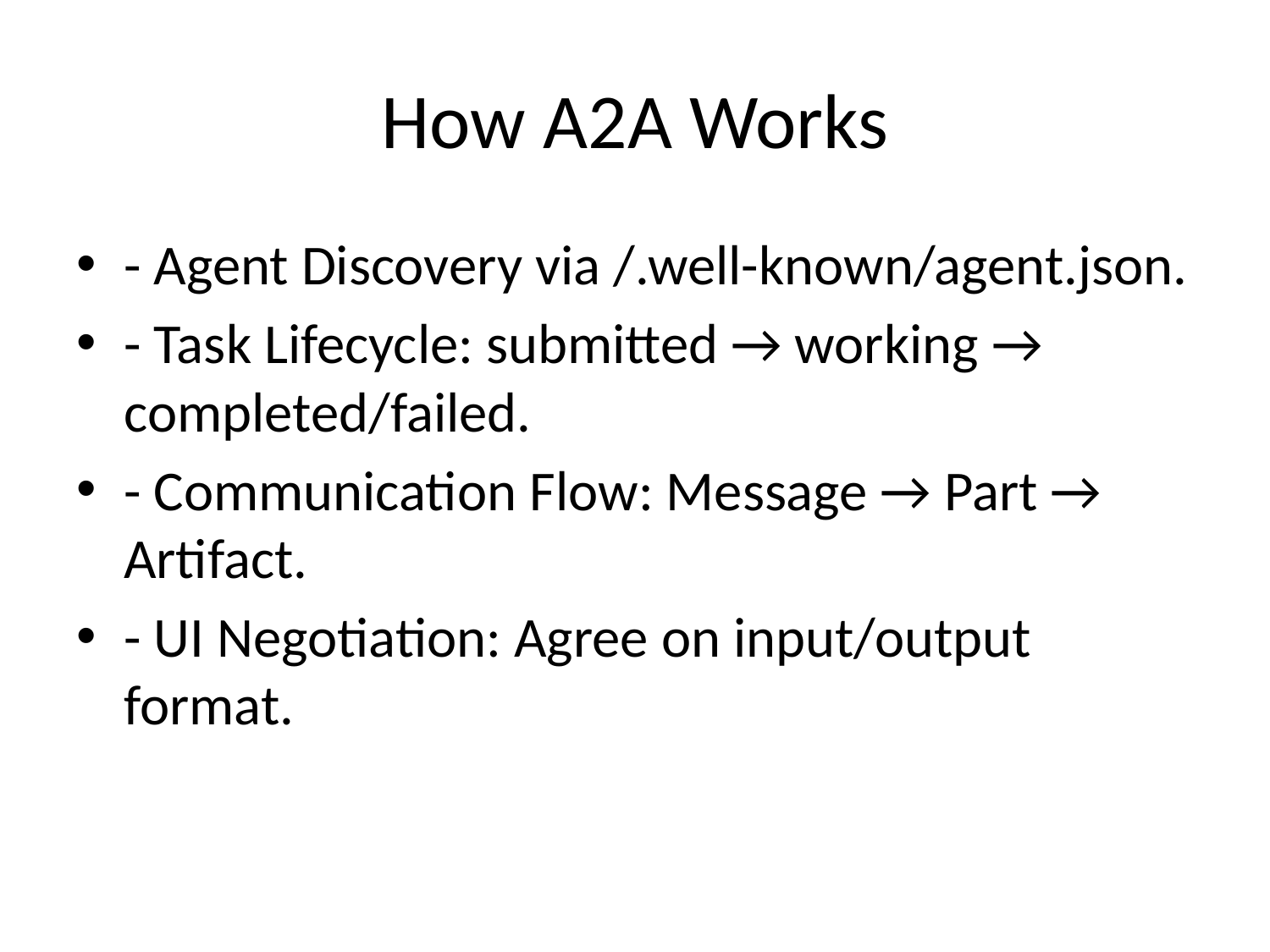

# How A2A Works
- Agent Discovery via /.well-known/agent.json.
- Task Lifecycle: submitted → working → completed/failed.
- Communication Flow: Message → Part → Artifact.
- UI Negotiation: Agree on input/output format.